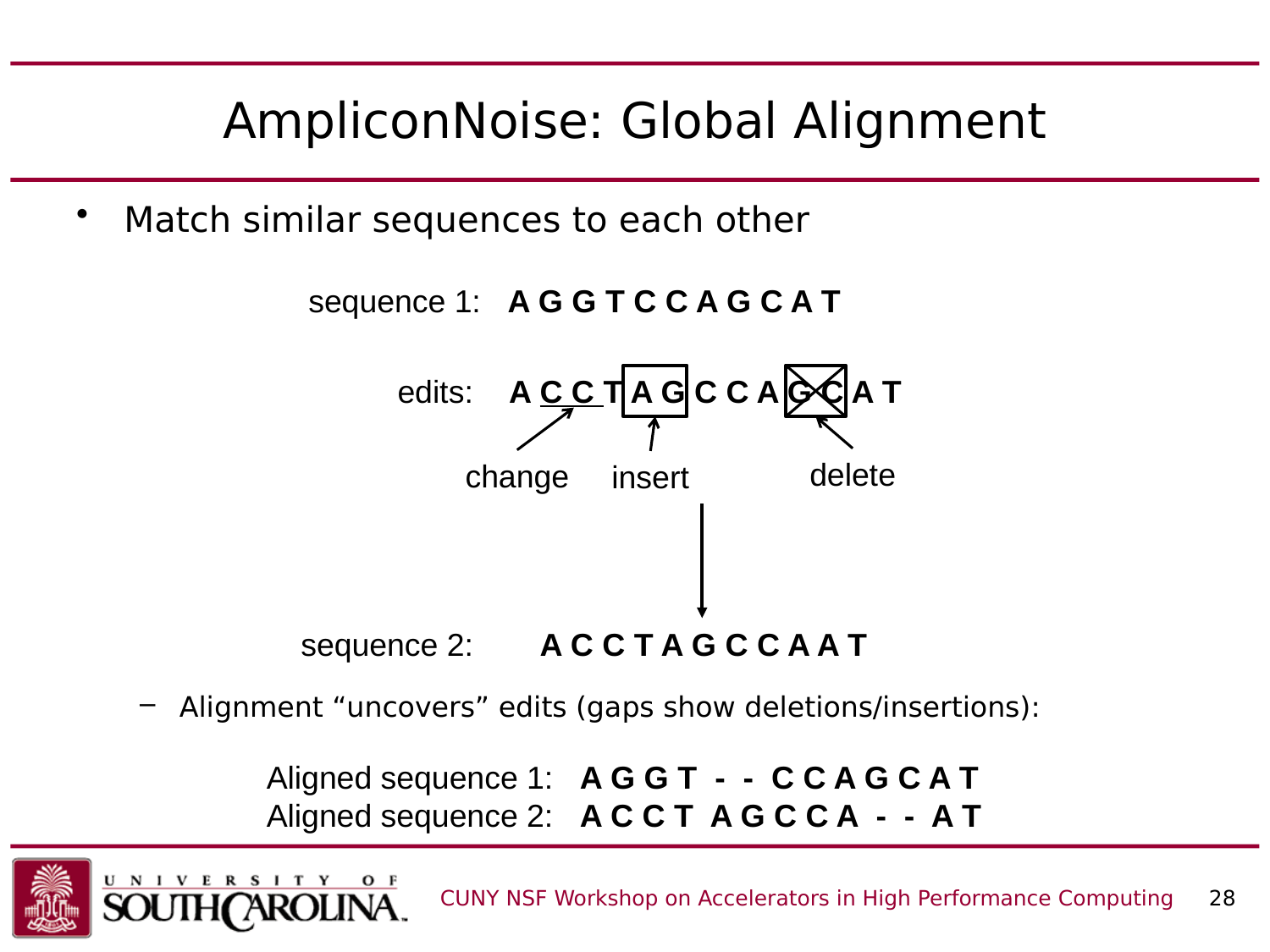

# AmpliconNoise: Global Alignment
Match similar sequences to each other

Alignment “uncovers” edits (gaps show deletions/insertions):
sequence 1:   A G G T C C A G C A T
edits:
A C C T A G C C A G C A T

delete
change
insert
sequence 2:
A C C T A G C C A A T
Aligned sequence 1:   A G G T  -  -  C C A G C A T
Aligned sequence 2:   A C C T  A G C C A  -  -  A T
CUNY NSF Workshop on Accelerators in High Performance Computing	 28